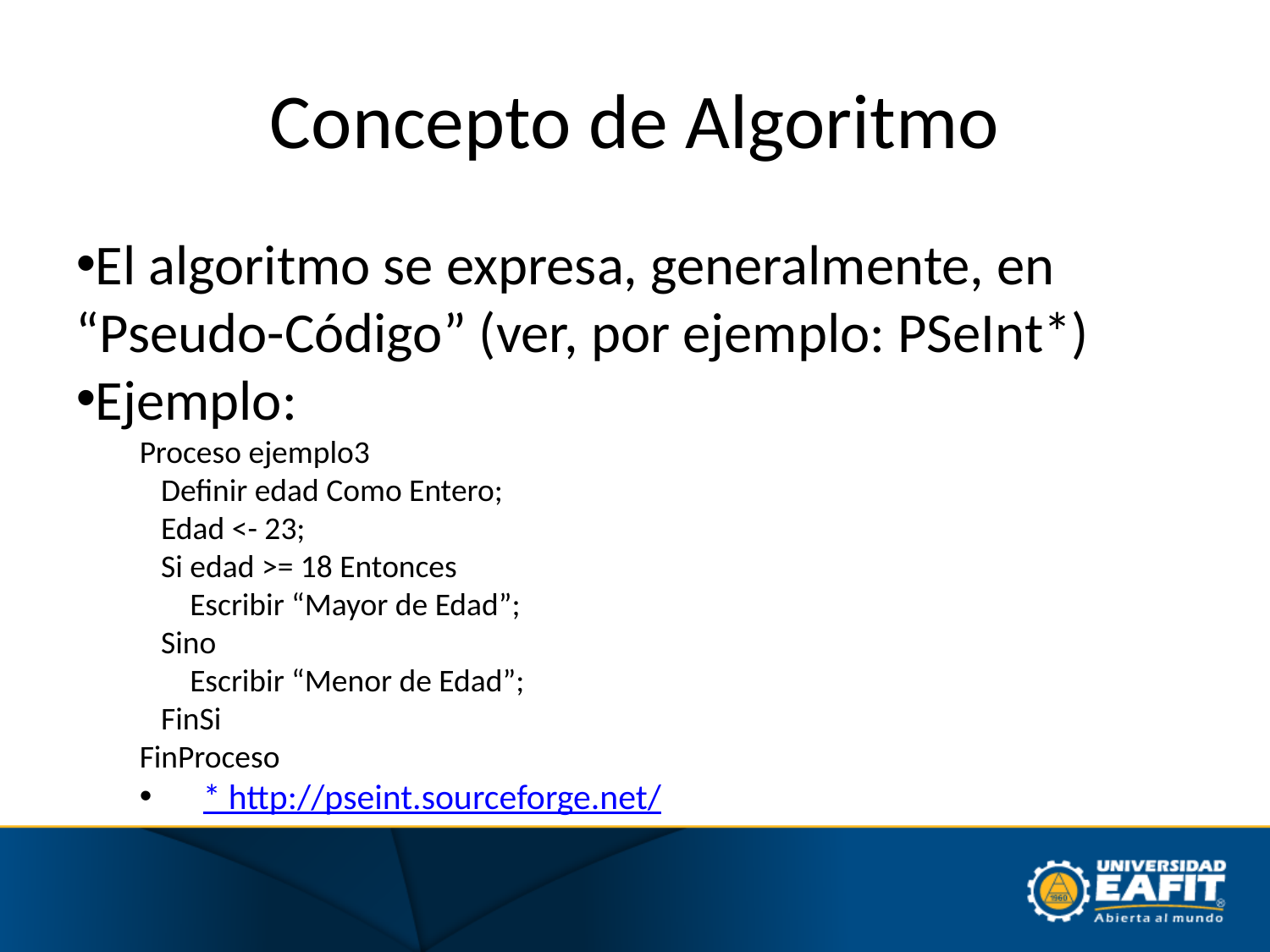

Concepto de Algoritmo
El algoritmo se expresa, generalmente, en “Pseudo-Código” (ver, por ejemplo: PSeInt*)
Ejemplo:
Proceso ejemplo3
   Definir edad Como Entero;
   Edad <- 23;
   Si edad >= 18 Entonces
       Escribir “Mayor de Edad”;
   Sino
       Escribir “Menor de Edad”;
   FinSi
FinProceso
* http://pseint.sourceforge.net/